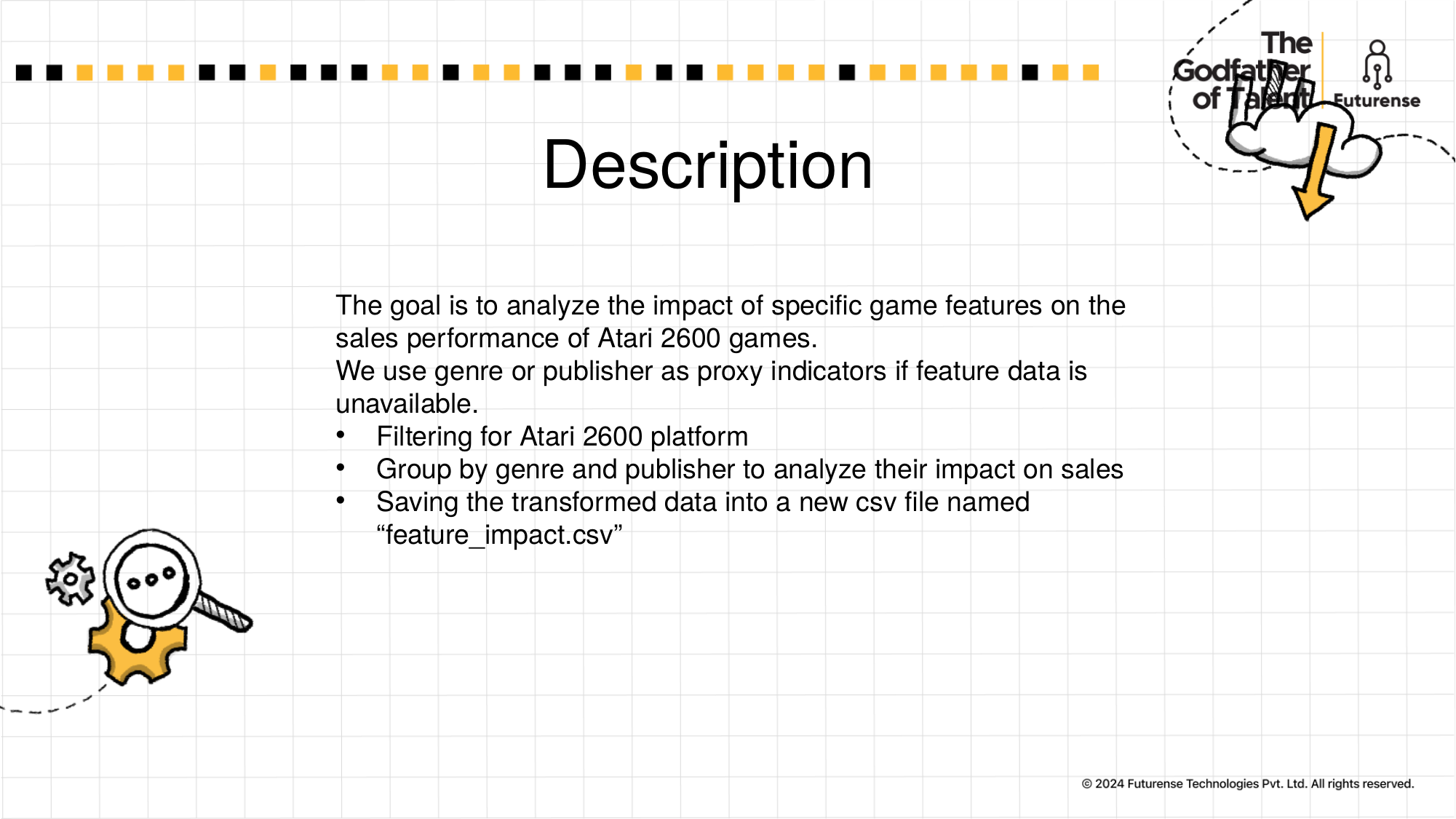

# Description
The goal is to analyze the impact of specific game features on the sales performance of Atari 2600 games.
We use genre or publisher as proxy indicators if feature data is unavailable.
Filtering for Atari 2600 platform
Group by genre and publisher to analyze their impact on sales
Saving the transformed data into a new csv file named “feature_impact.csv”